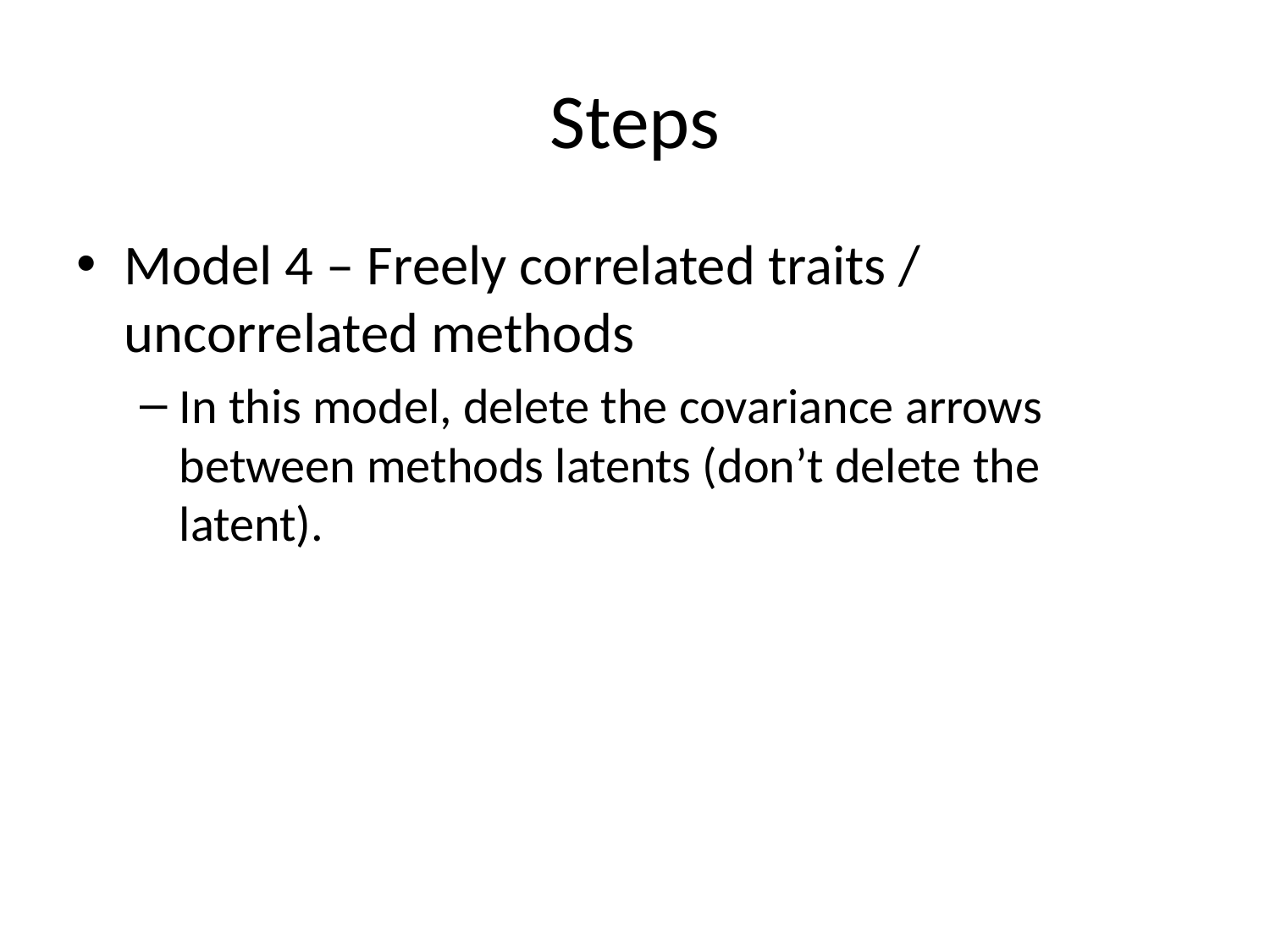

# Steps
Model 4 – Freely correlated traits / uncorrelated methods
In this model, delete the covariance arrows between methods latents (don’t delete the latent).